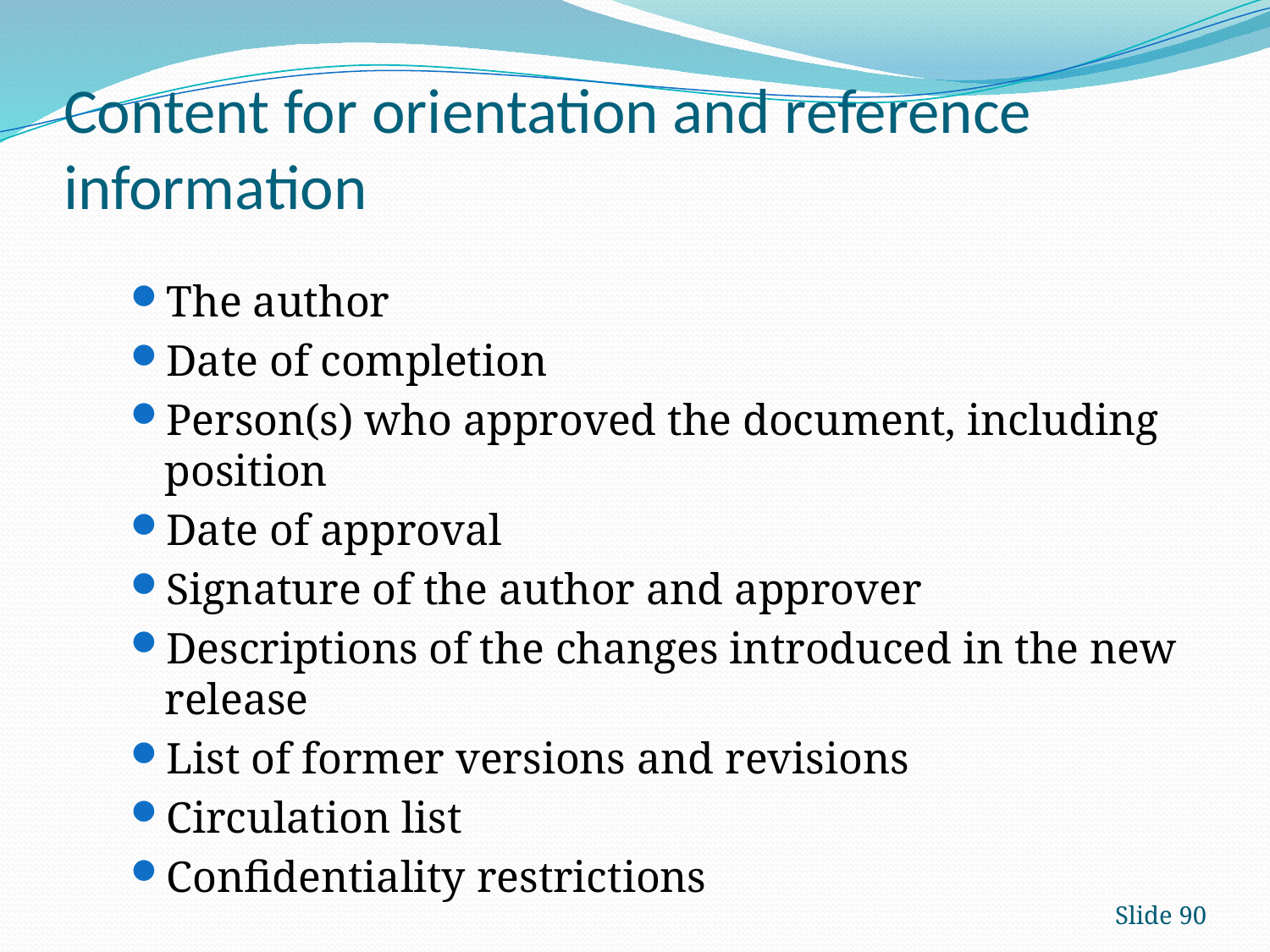

# Content for orientation and reference information
The author
Date of completion
Person(s) who approved the document, including position
Date of approval
Signature of the author and approver
Descriptions of the changes introduced in the new release
List of former versions and revisions
Circulation list
Confidentiality restrictions
Slide 90